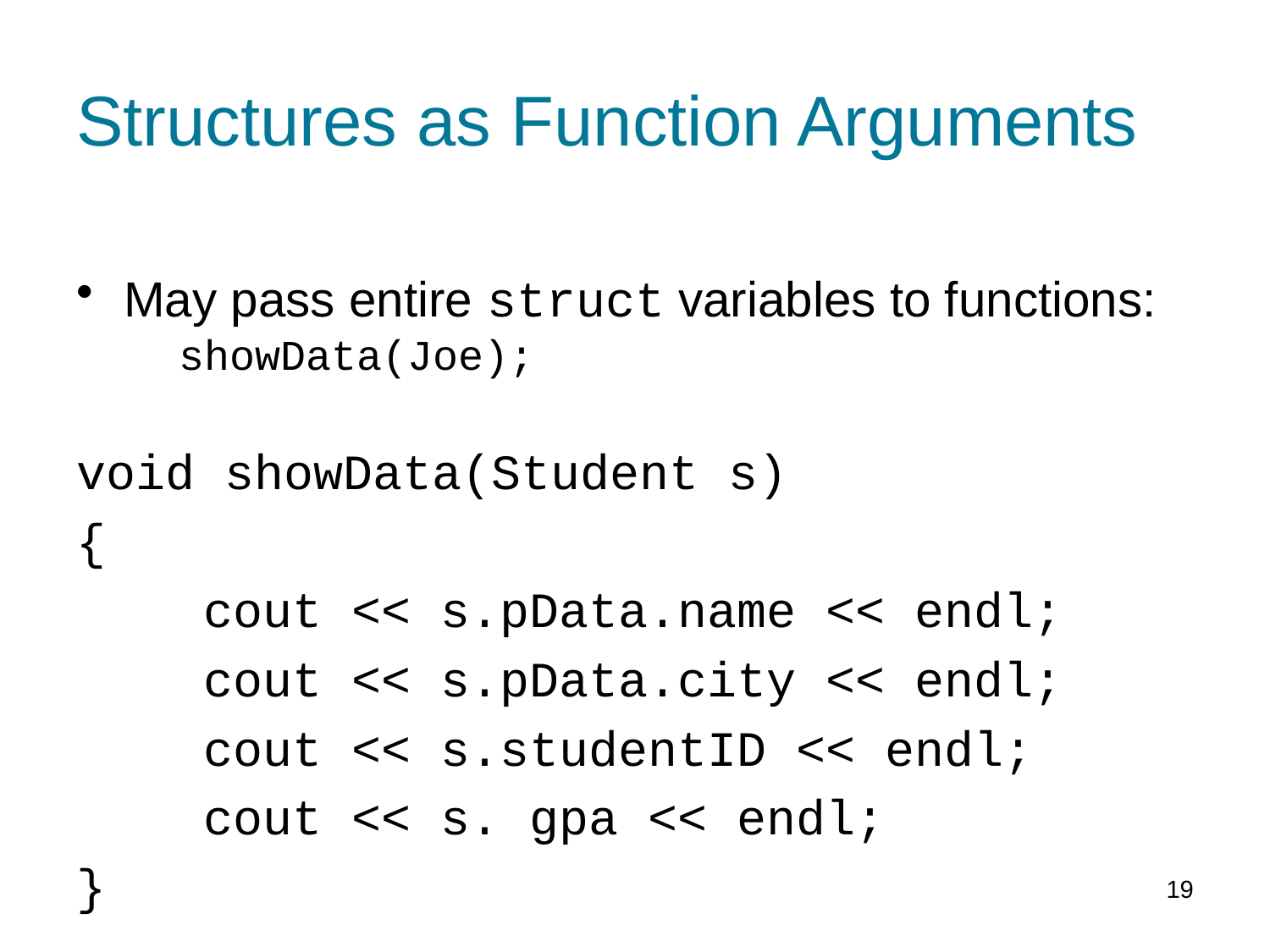

# Structures as Function Arguments
May pass entire struct variables to functions:
showData(Joe);

void showData(Student s)
{
	cout << s.pData.name << endl;
	cout << s.pData.city << endl;
	cout << s.studentID << endl;
	cout << s. gpa << endl;
}
19